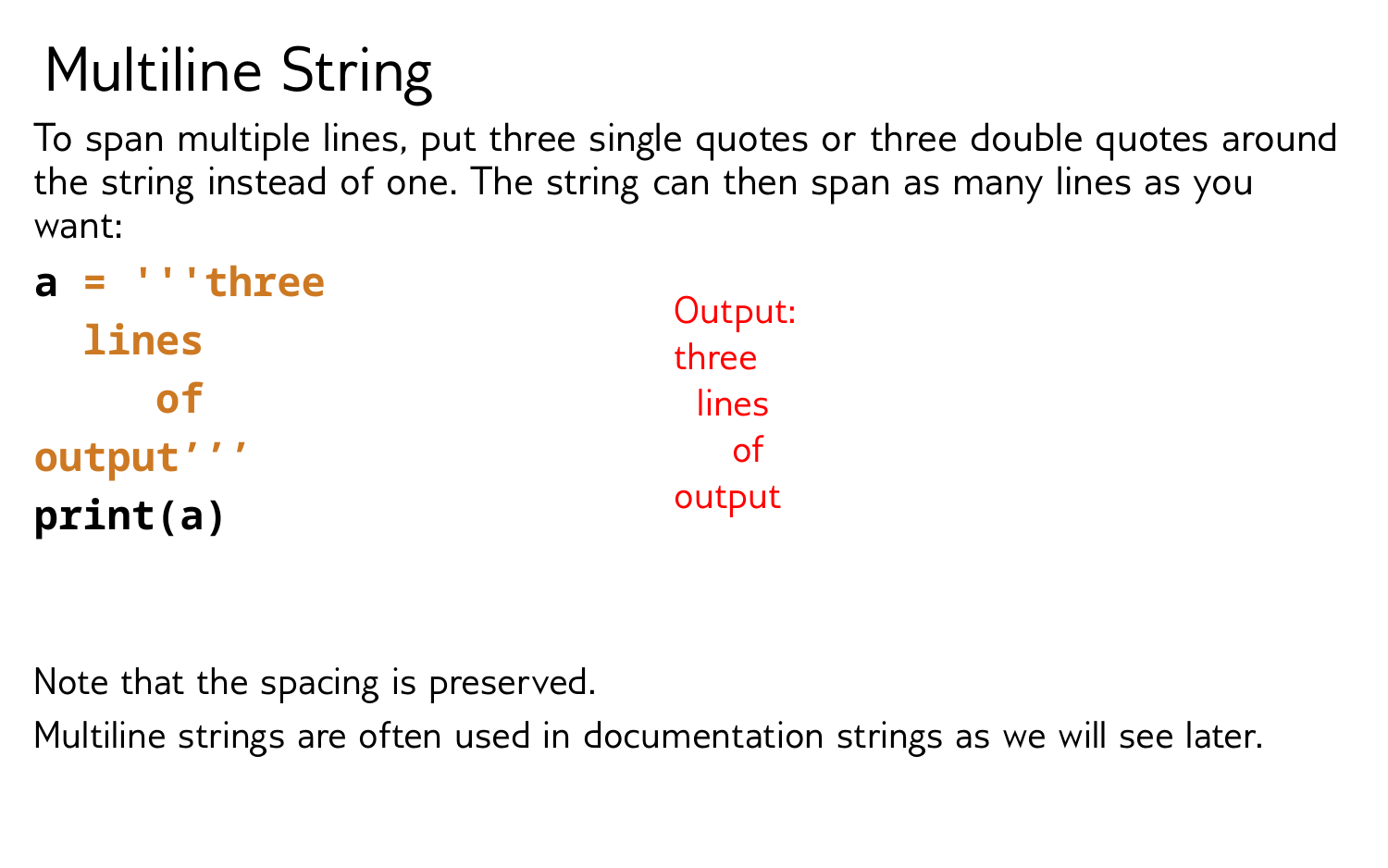

# Multiline String
To span multiple lines, put three single quotes or three double quotes around the string instead of one. The string can then span as many lines as you want:
a = '''three
  lines
     of
output’’’
print(a)

Note that the spacing is preserved.
Multiline strings are often used in documentation strings as we will see later.

Output:
three
  lines
     of
output